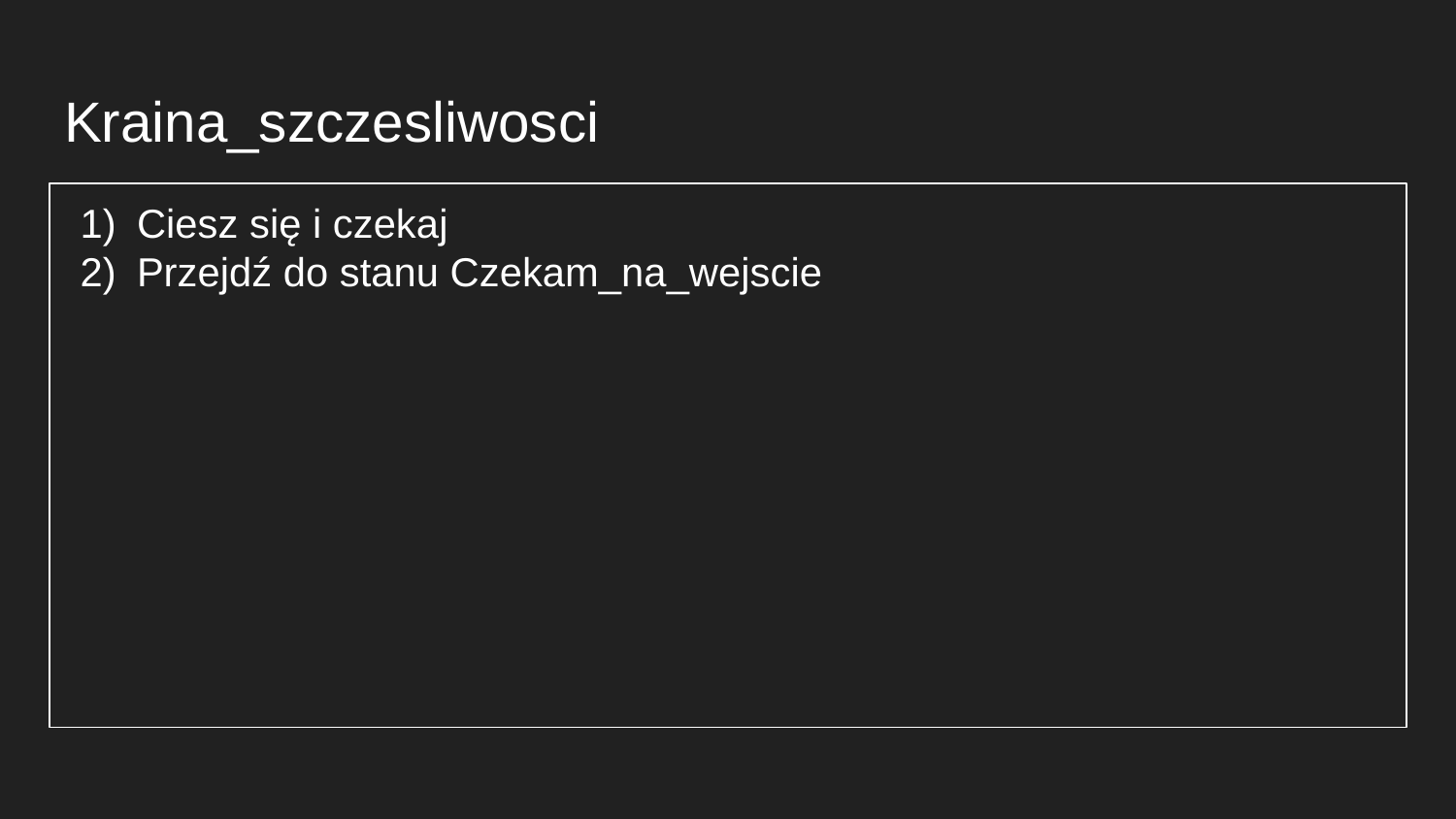

# Kraina_szczesliwosci
Ciesz się i czekaj
Przejdź do stanu Czekam_na_wejscie